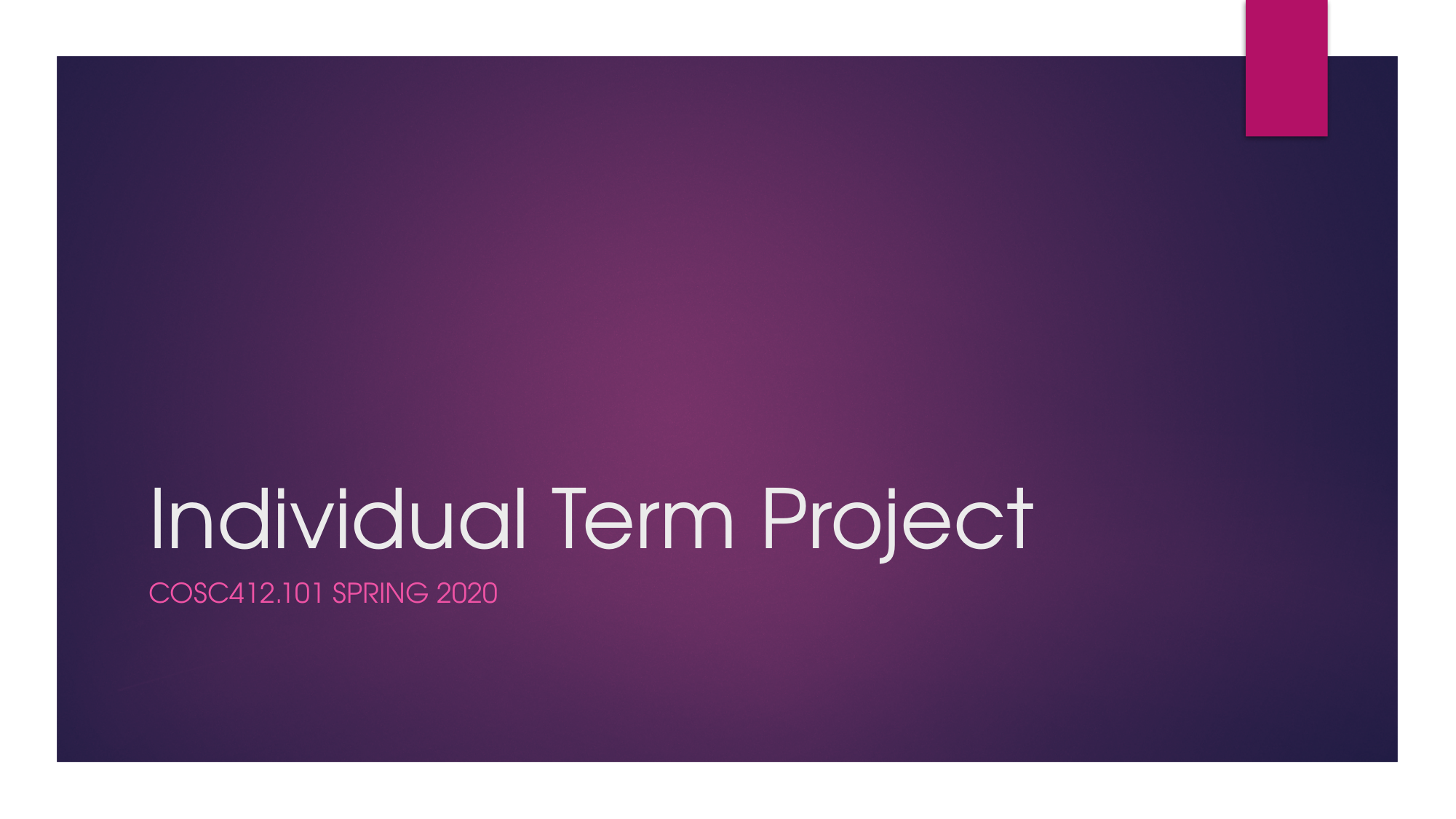

# Individual Term Project
COSC412.101 SPRING 2020